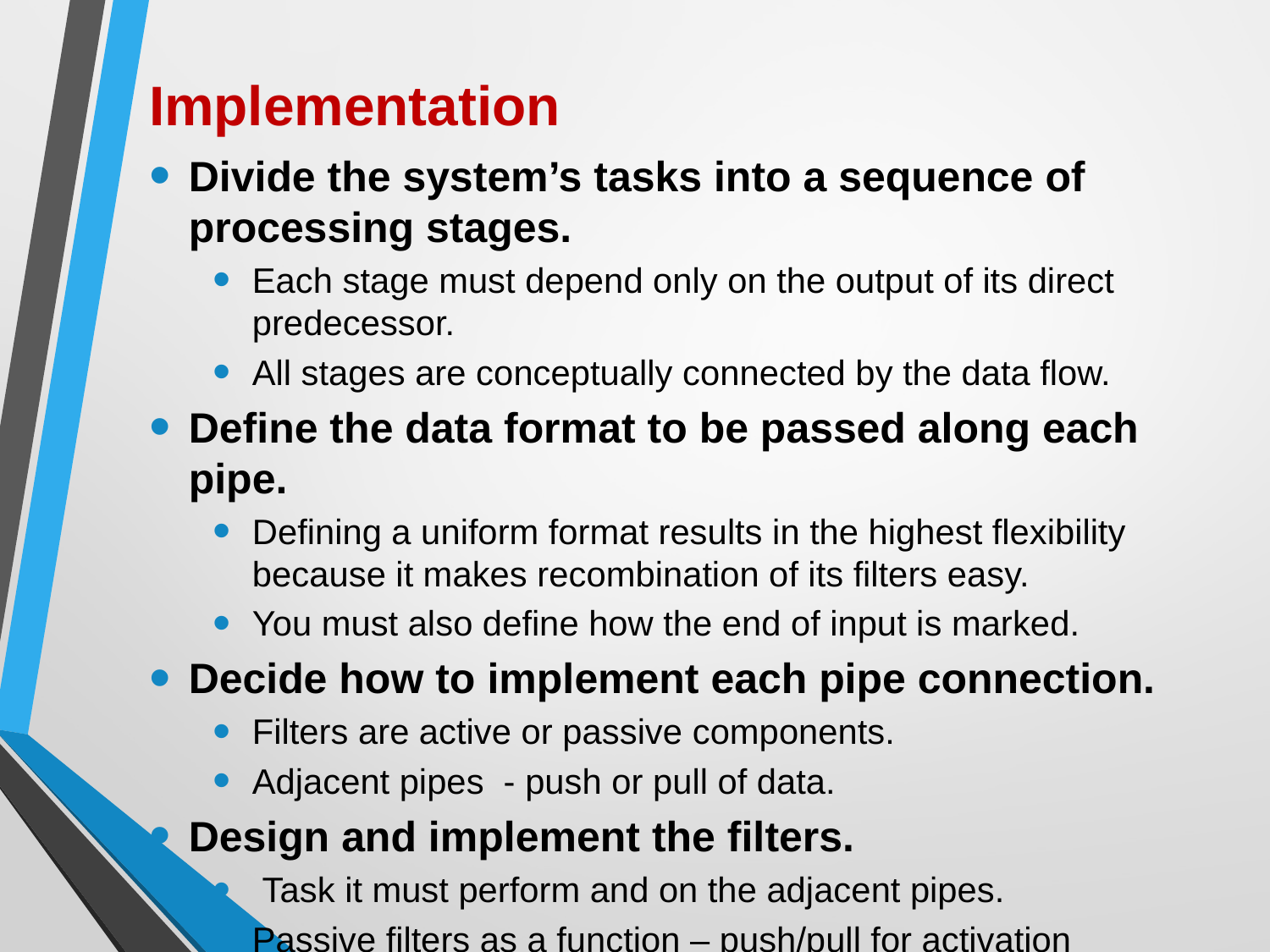

# Implementation
Divide the system’s tasks into a sequence of processing stages.
Each stage must depend only on the output of its direct predecessor.
All stages are conceptually connected by the data flow.
Define the data format to be passed along each pipe.
Defining a uniform format results in the highest flexibility because it makes recombination of its filters easy.
You must also define how the end of input is marked.
Decide how to implement each pipe connection.
Filters are active or passive components.
Adjacent pipes  - push or pull of data.
Design and implement the filters.
 Task it must perform and on the adjacent pipes.
Passive filters as a function – push/pull for activation
Active filters can be implemented either as processes or as threads in the pipeline program